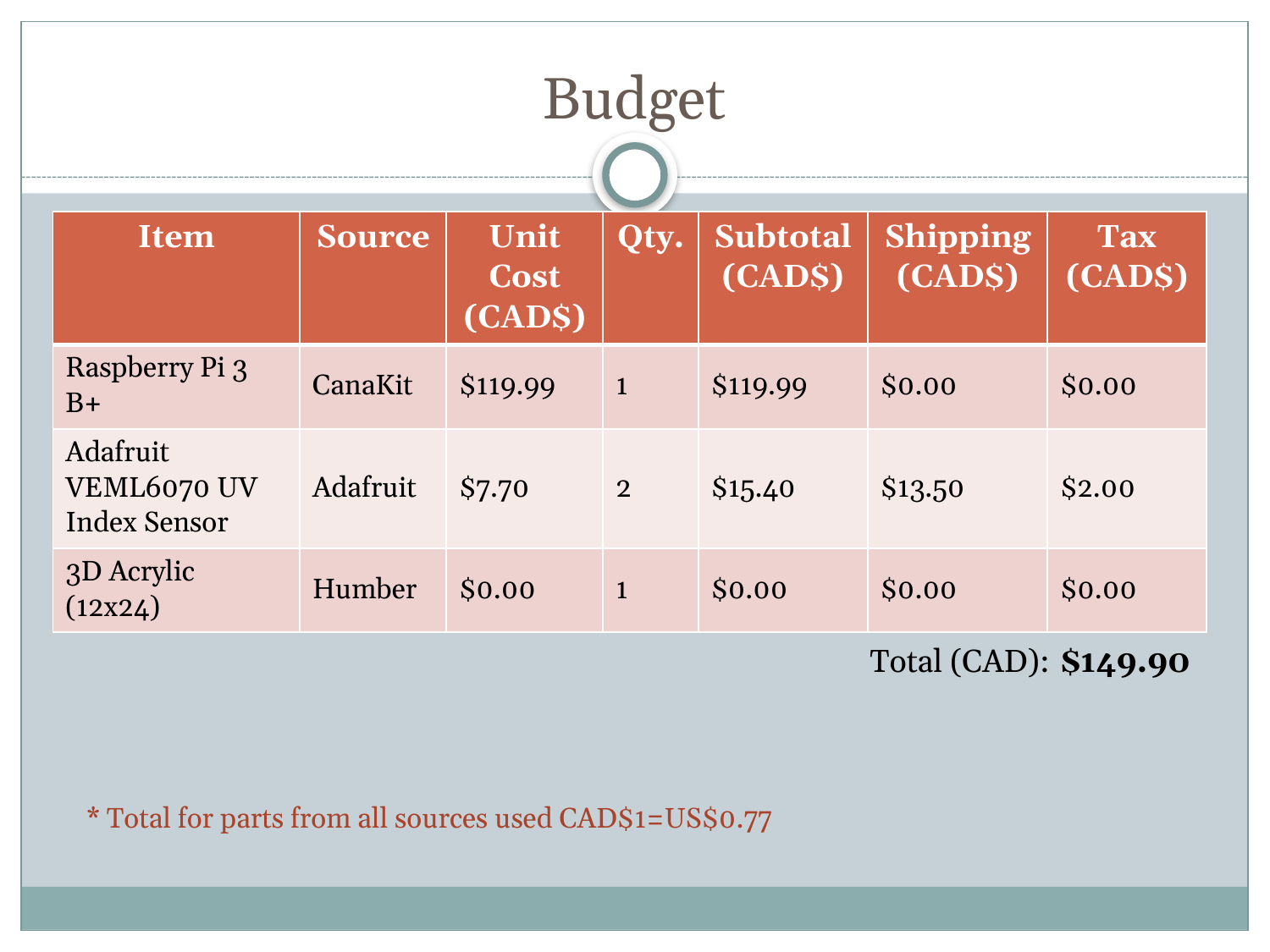

# Budget
| Item | Source | Unit Cost (CAD$) | Qty. | Subtotal (CAD$) | Shipping (CAD$) | Tax (CAD$) |
| --- | --- | --- | --- | --- | --- | --- |
| Raspberry Pi 3 B+ | CanaKit | $119.99 | 1 | $119.99 | $0.00 | $0.00 |
| Adafruit VEML6070 UV Index Sensor | Adafruit | $7.70 | 2 | $15.40 | $13.50 | $2.00 |
| 3D Acrylic (12x24) | Humber | $0.00 | 1 | $0.00 | $0.00 | $0.00 |
Total (CAD):
$149.90
* Total for parts from all sources used CAD$1=US$0.77